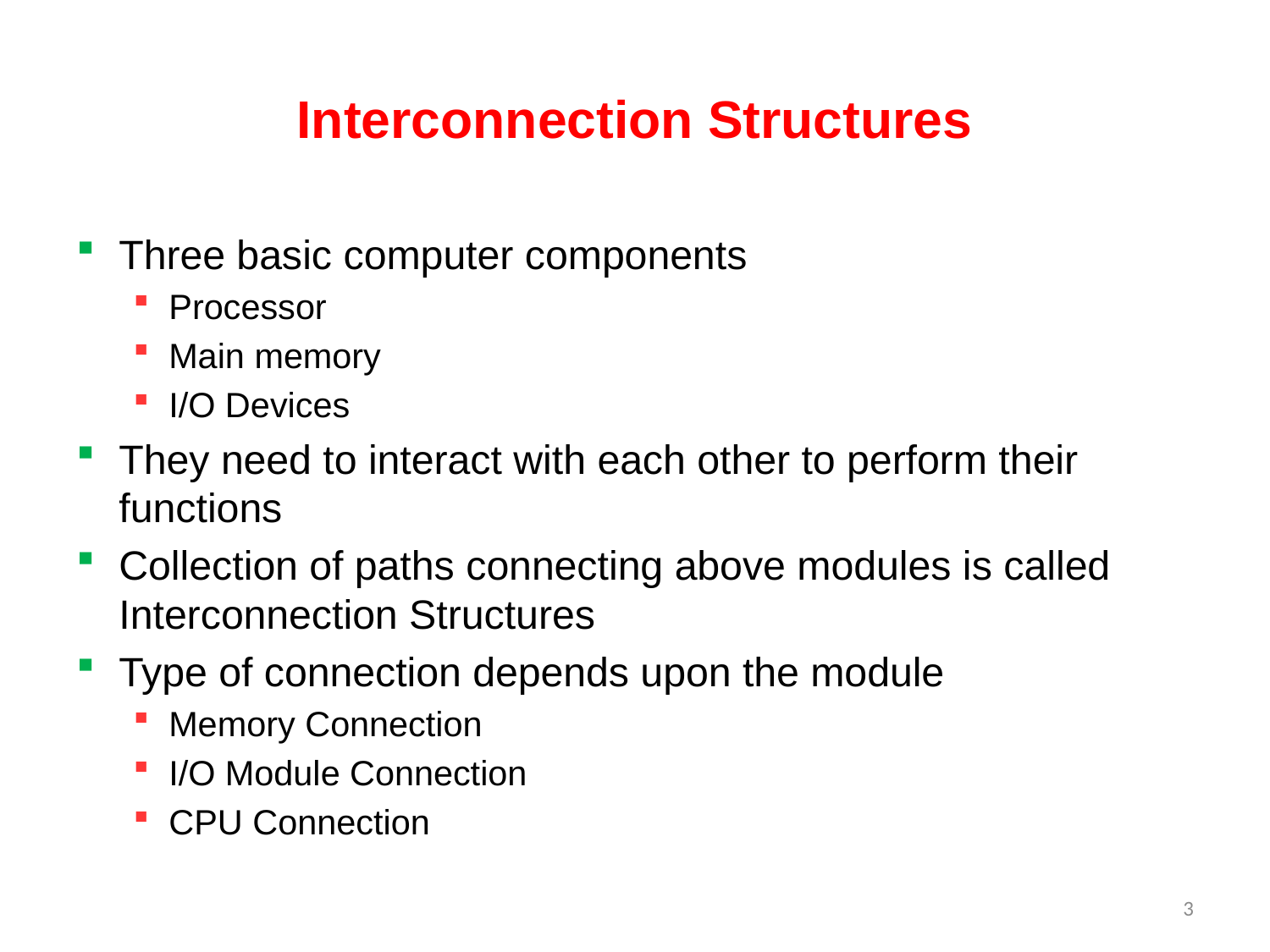

# Interconnection Structures
Three basic computer components
Processor
Main memory
I/O Devices
They need to interact with each other to perform their functions
Collection of paths connecting above modules is called Interconnection Structures
Type of connection depends upon the module
Memory Connection
I/O Module Connection
CPU Connection
3